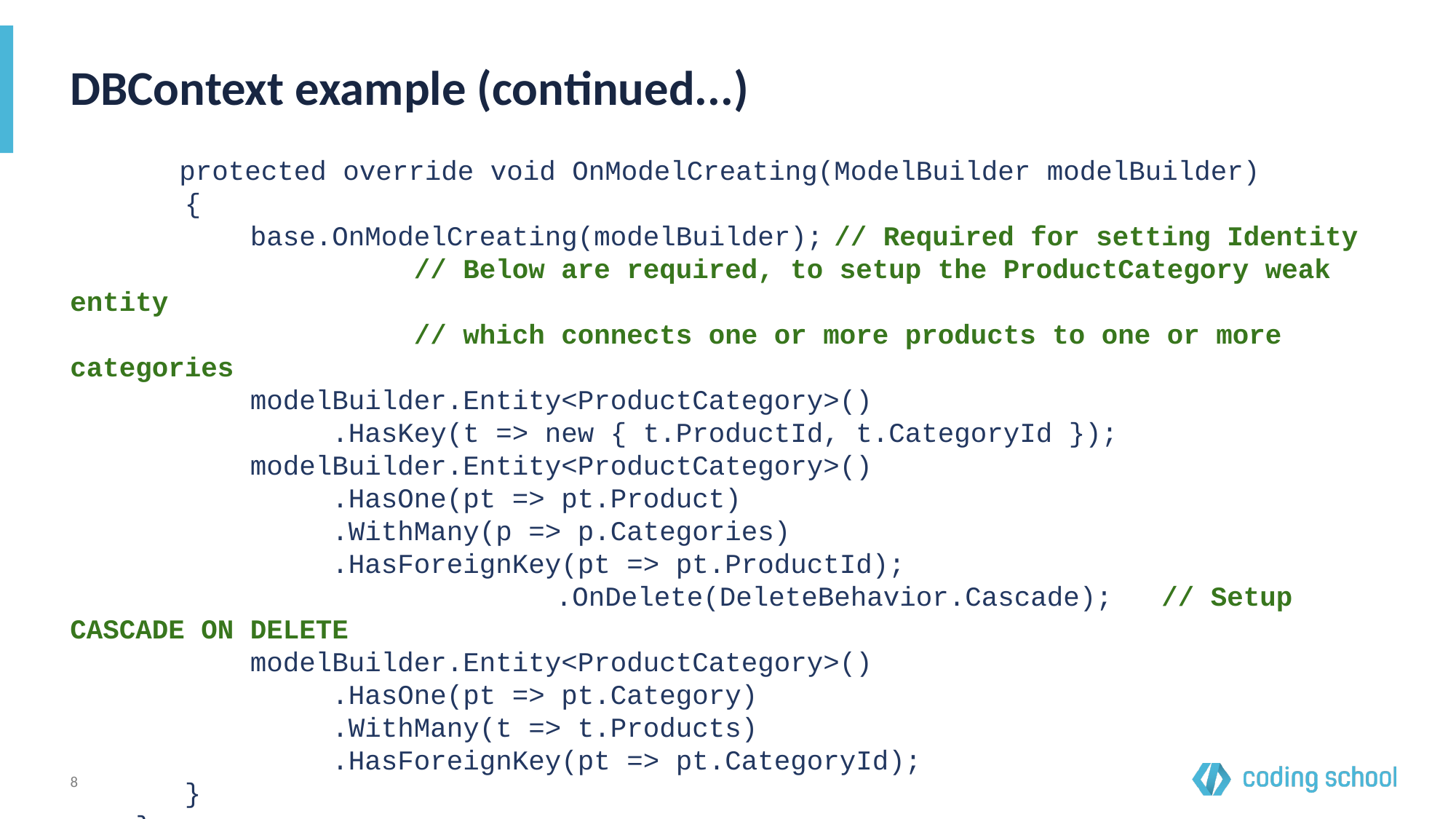

# DBContext example (continued...)
protected override void OnModelCreating(ModelBuilder modelBuilder)
       {
           base.OnModelCreating(modelBuilder);	// Required for setting Identity
			 // Below are required, to setup the ProductCategory weak entity
			 // which connects one or more products to one or more categories
           modelBuilder.Entity<ProductCategory>()
                .HasKey(t => new { t.ProductId, t.CategoryId });
           modelBuilder.Entity<ProductCategory>()
                .HasOne(pt => pt.Product)
                .WithMany(p => p.Categories)
                .HasForeignKey(pt => pt.ProductId);
 				   .OnDelete(DeleteBehavior.Cascade);	// Setup CASCADE ON DELETE
           modelBuilder.Entity<ProductCategory>()
                .HasOne(pt => pt.Category)
                .WithMany(t => t.Products)
                .HasForeignKey(pt => pt.CategoryId);
       }
    }
8